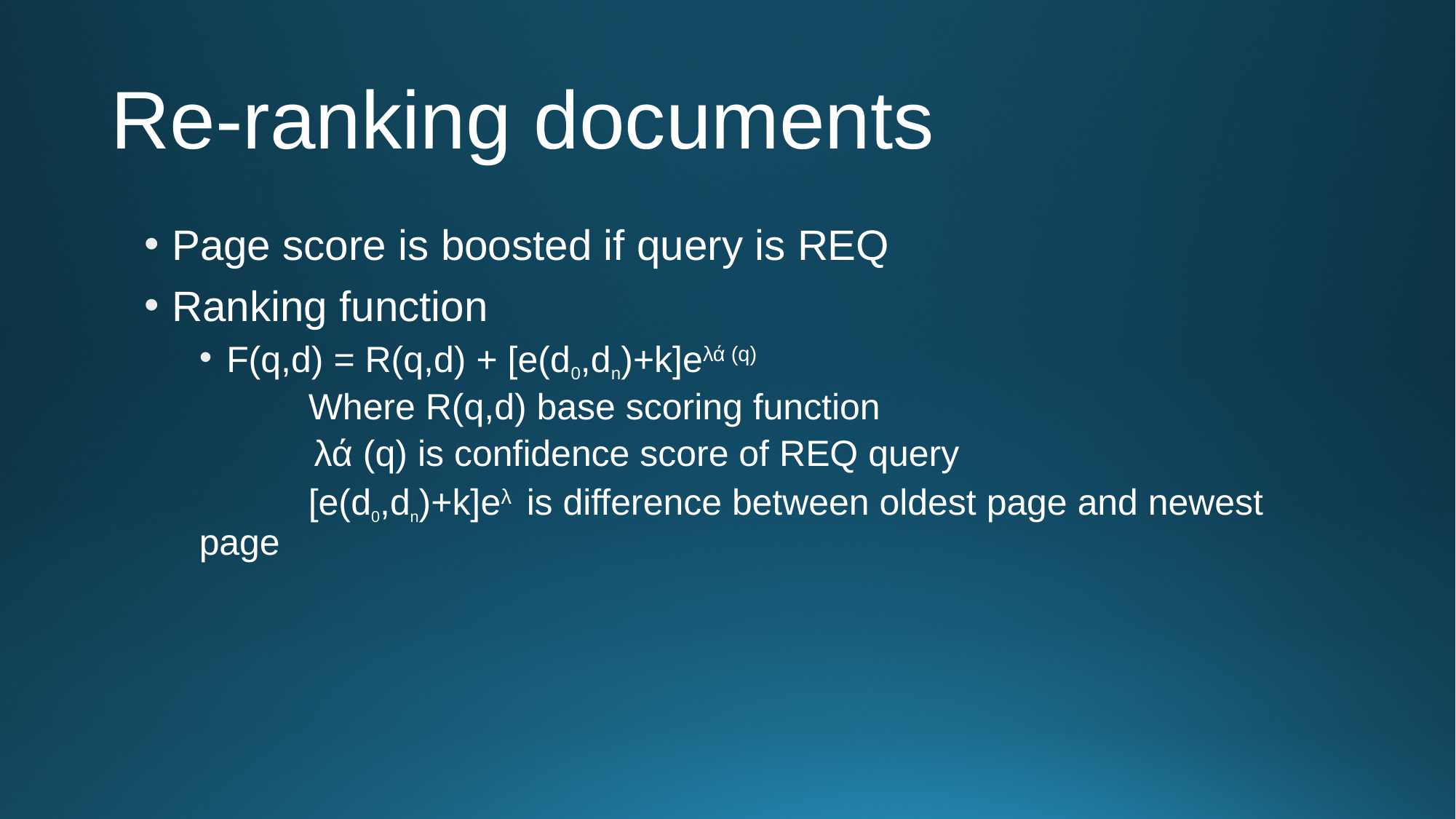

# Re-ranking documents
Page score is boosted if query is REQ
Ranking function
F(q,d) = R(q,d) + [e(d0,dn)+k]eλά (q)
	Where R(q,d) base scoring function
	 λά (q) is confidence score of REQ query
	[e(d0,dn)+k]eλ 	is difference between oldest page and newest page